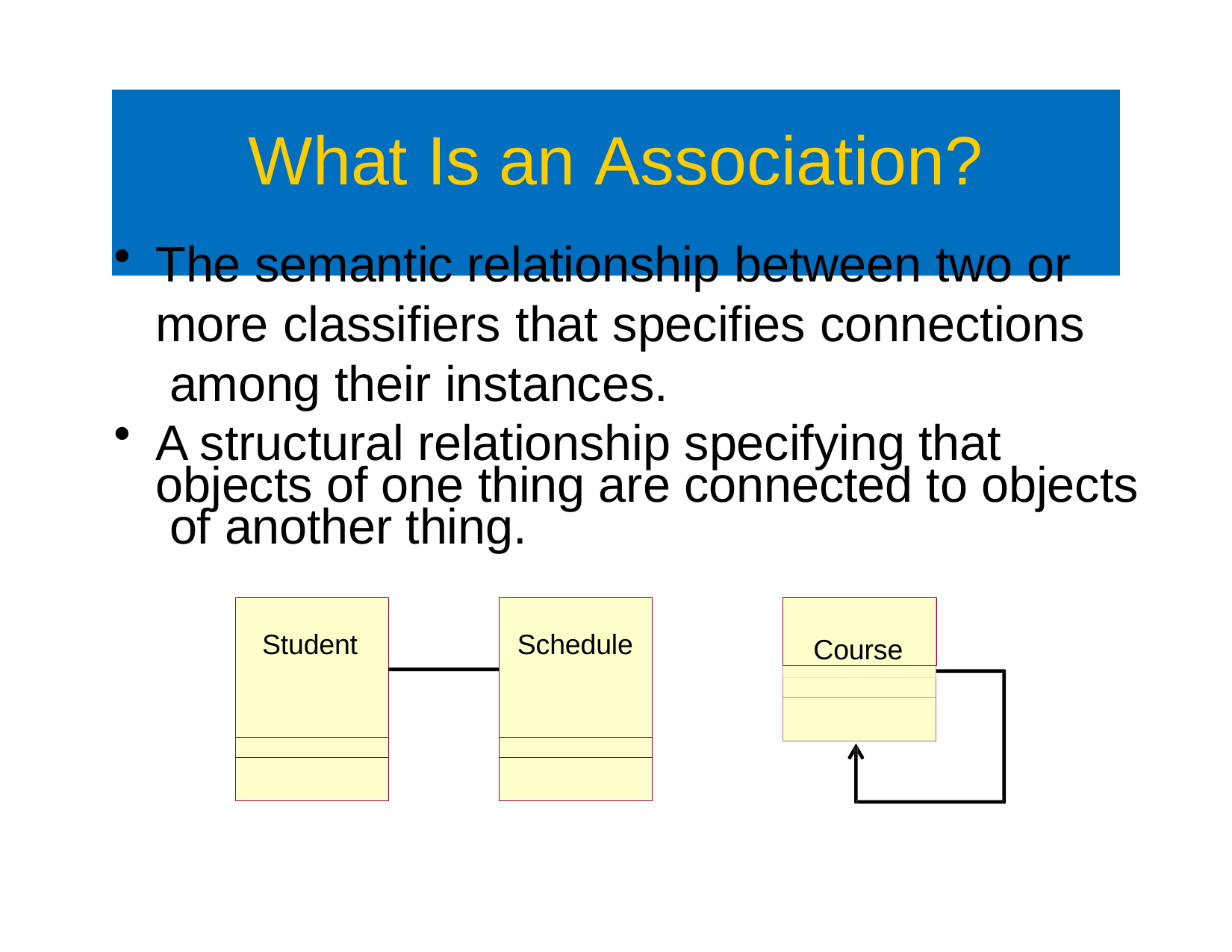

# What Is an Association?
The semantic relationship between two or  more classifiers that specifies connections  among their instances.
A structural relationship specifying that  objects of one thing are connected to objects  of another thing.
| Student |  | Schedule |
| --- | --- | --- |
|  |  |  |
|  |  |  |
|  |  |  |

Course